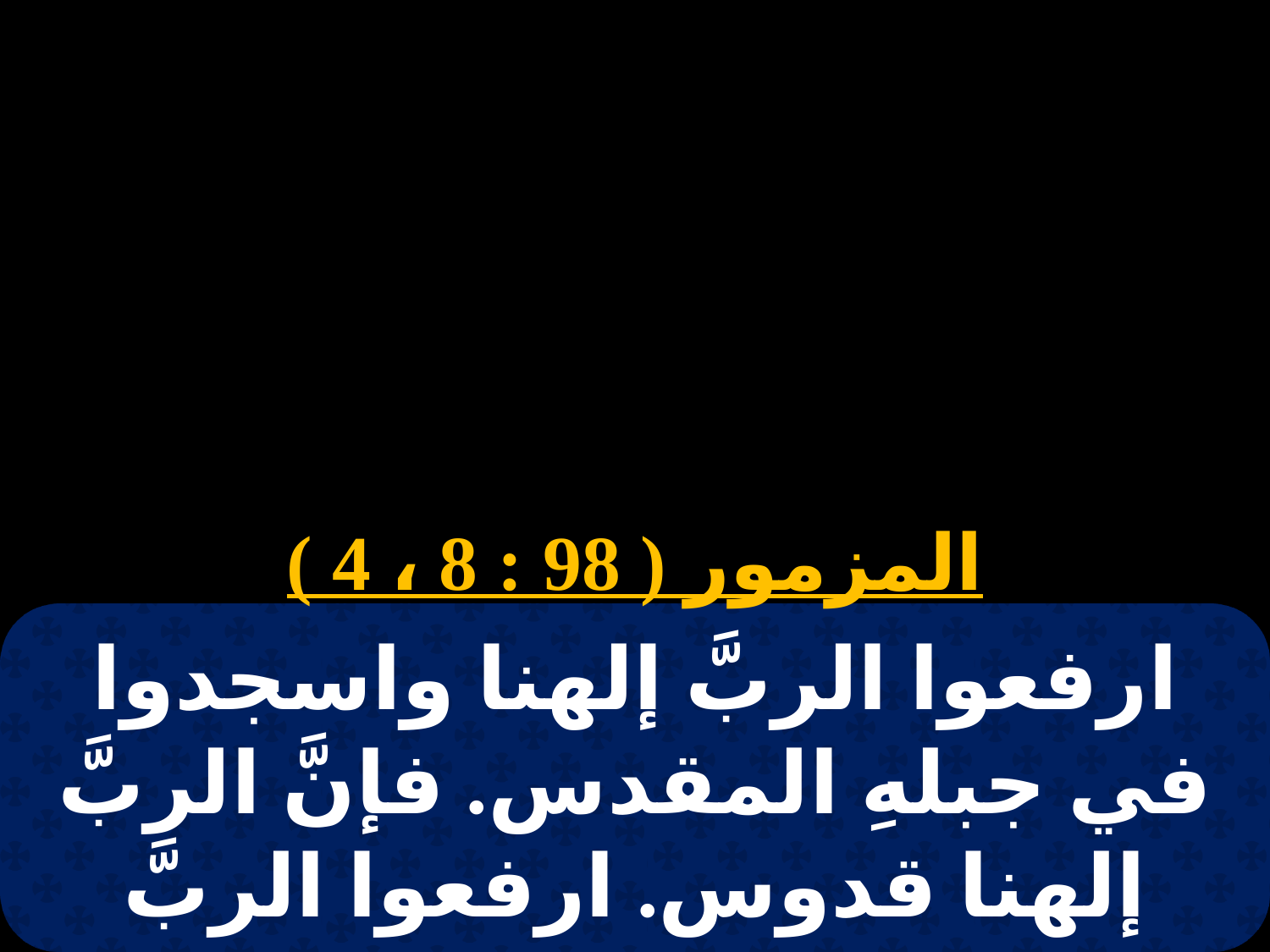

# 18 توت
المزمور ( 98 : 8 ، 4 )
ارفعوا الربَّ إلهنا واسجدوا في جبلهِ المقدس. فإنَّ الربَّ إلهنا قدوس. ارفعوا الربَّ إلهنا. واسجدوا لموطئ قدمَيْهِ.